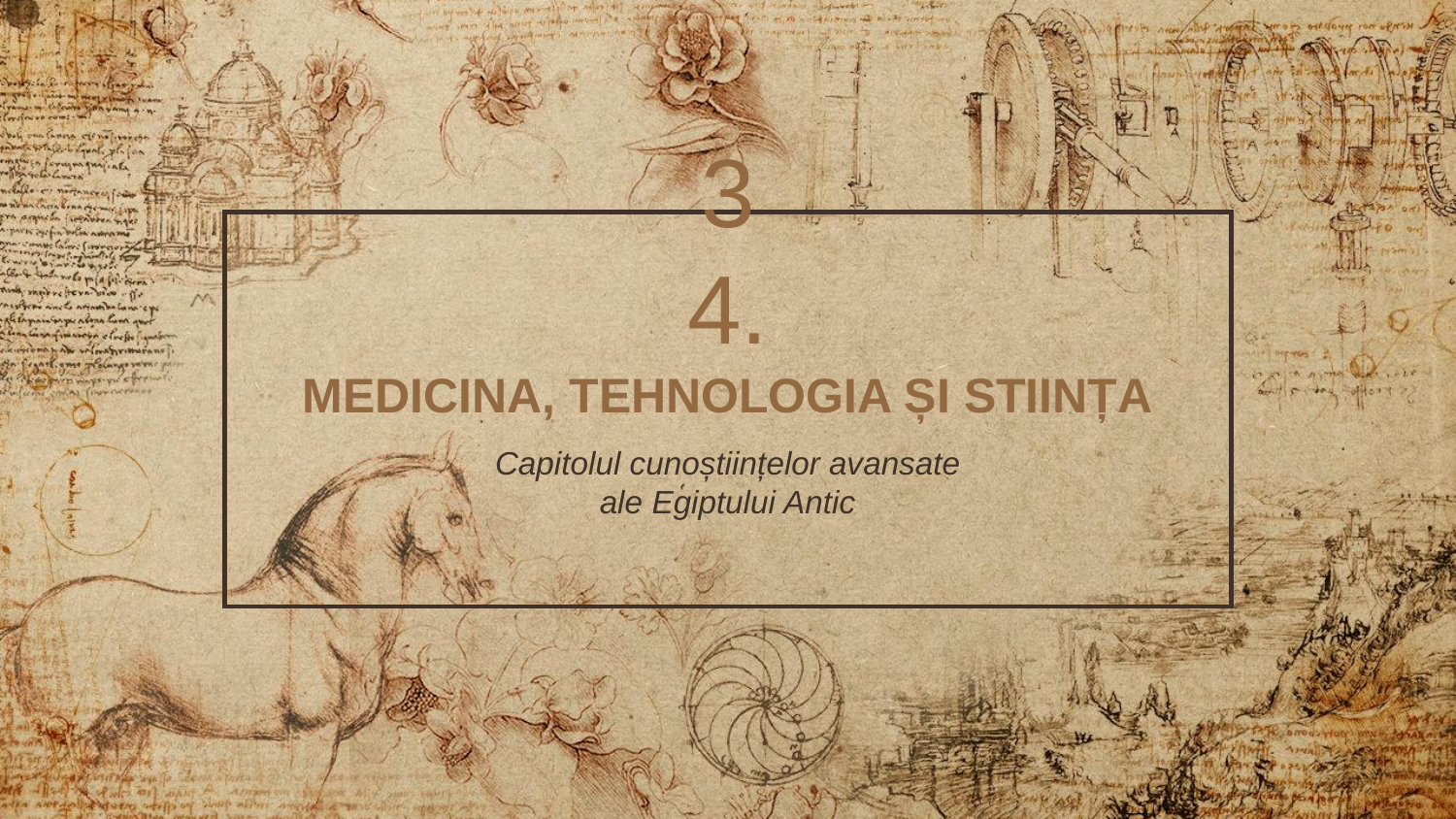

# 3 4.
MEDICINA, TEHNOLOGIA ȘI STIINȚA
Capitolul cunoștiințelor avansate ale Egiptului Antic